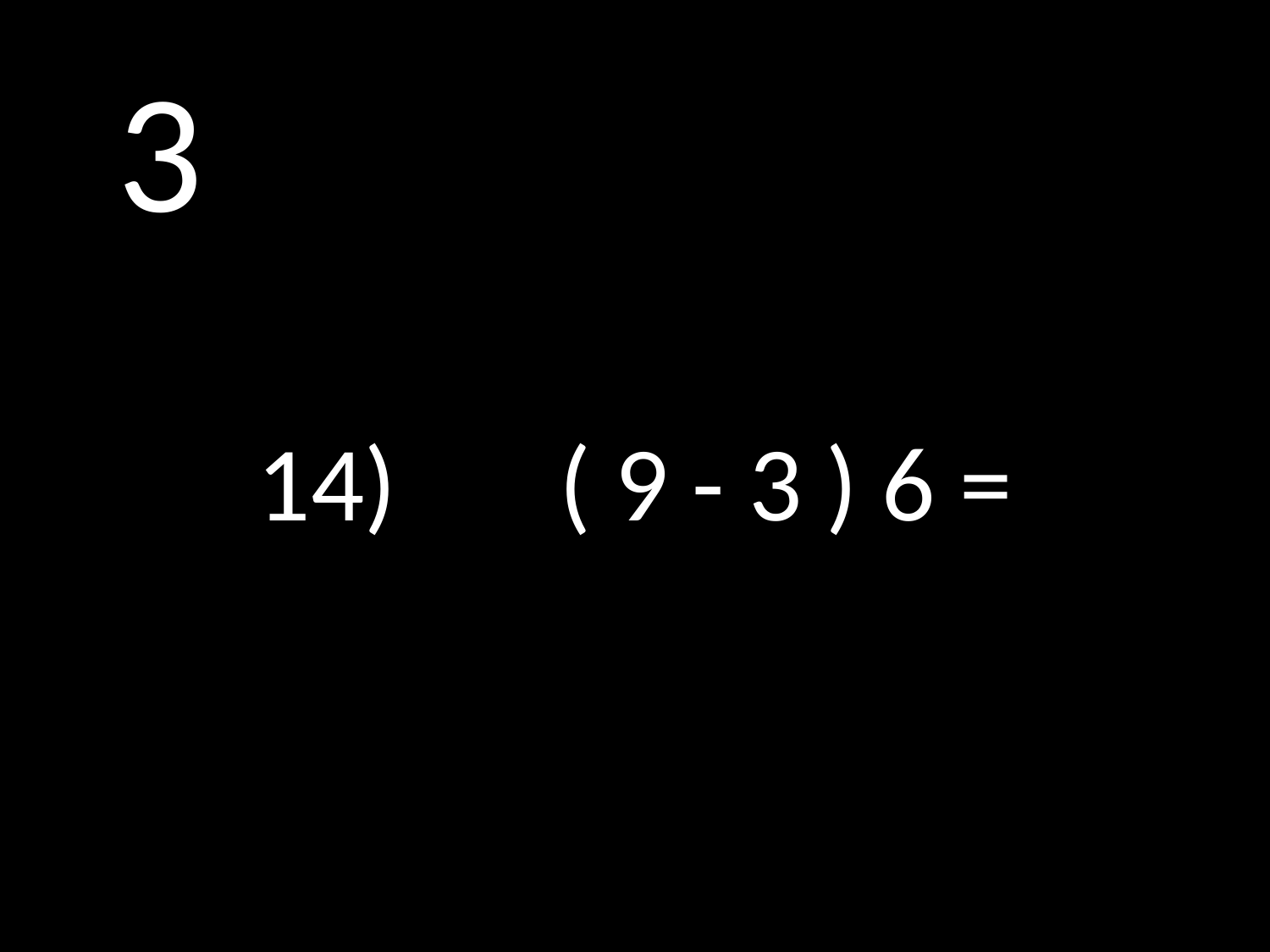

# 3
14)		( 9 - 3 ) 6 =